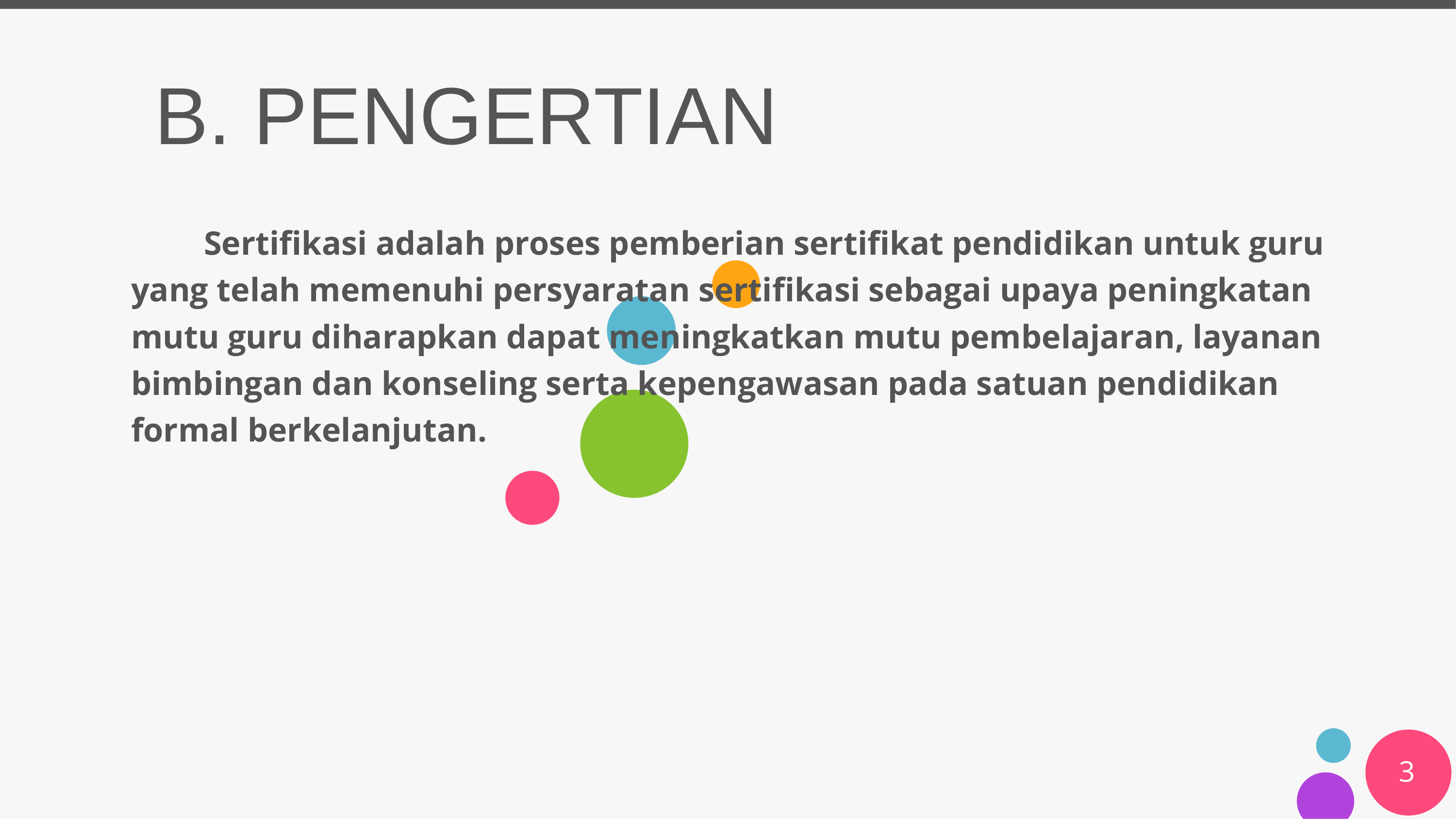

# B. PENGERTIAN
	Sertifikasi adalah proses pemberian sertifikat pendidikan untuk guru yang telah memenuhi persyaratan sertifikasi sebagai upaya peningkatan mutu guru diharapkan dapat meningkatkan mutu pembelajaran, layanan bimbingan dan konseling serta kepengawasan pada satuan pendidikan formal berkelanjutan.
3